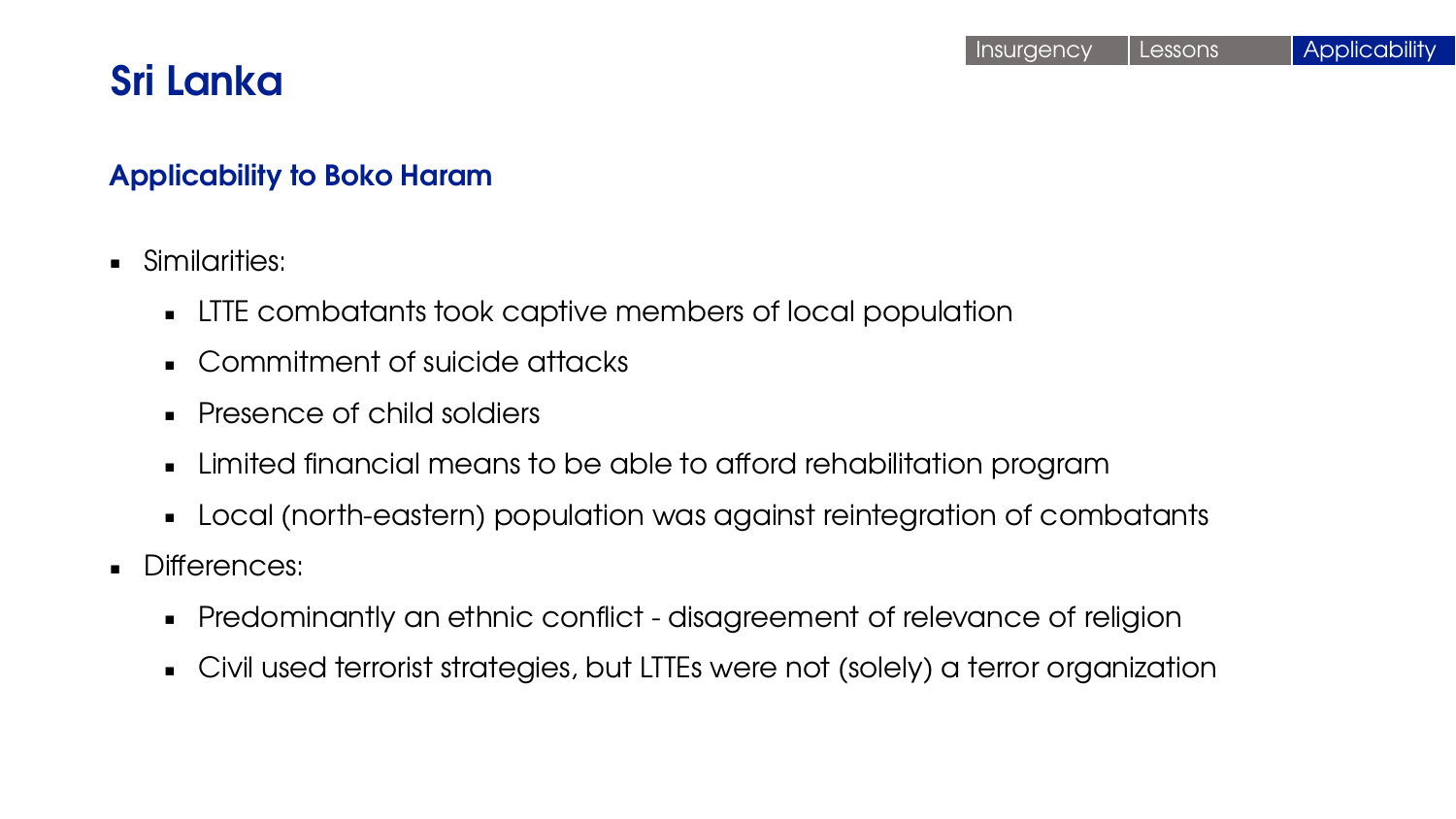

| Insurgency | Lessons | Applicability |
| --- | --- | --- |
Sri Lanka
Applicability to Boko Haram

Similarities:
LTTE combatants took captive members of local population
Commitment of suicide attacks
Presence of child soldiers
Limited financial means to be able to afford rehabilitation program
Local (north-eastern) population was against reintegration of combatants
Differences:
Predominantly an ethnic conflict - disagreement of relevance of religion
Civil used terrorist strategies, but LTTEs were not (solely) a terror organization